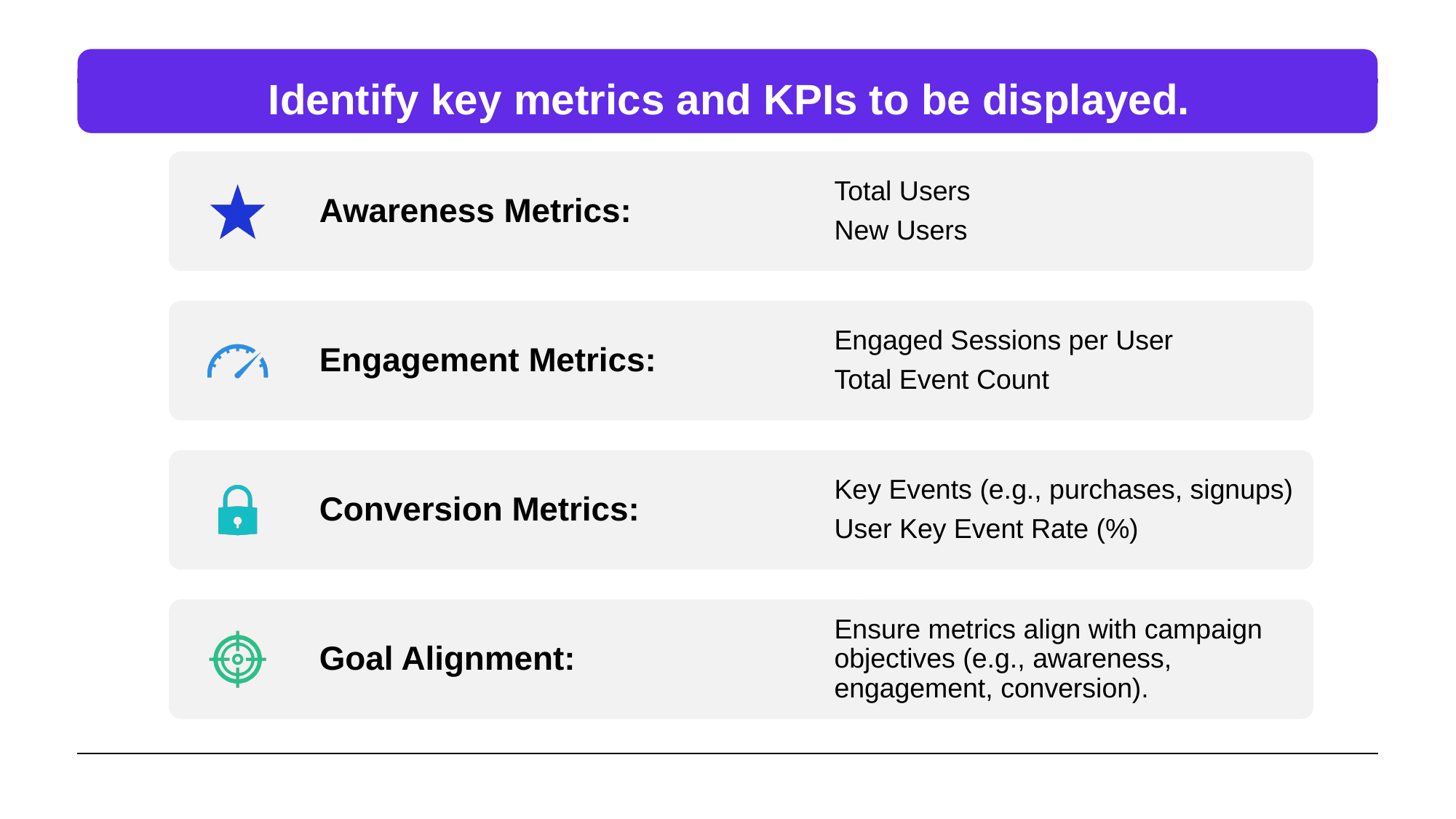

Identify key metrics and KPIs to be displayed.
Awareness Metrics:
Total Users
New Users
Engagement Metrics:
Engaged Sessions per User
Total Event Count
Conversion Metrics:
Key Events (e.g., purchases, signups)
User Key Event Rate (%)
Goal Alignment:
Ensure metrics align with campaign objectives (e.g., awareness, engagement, conversion).